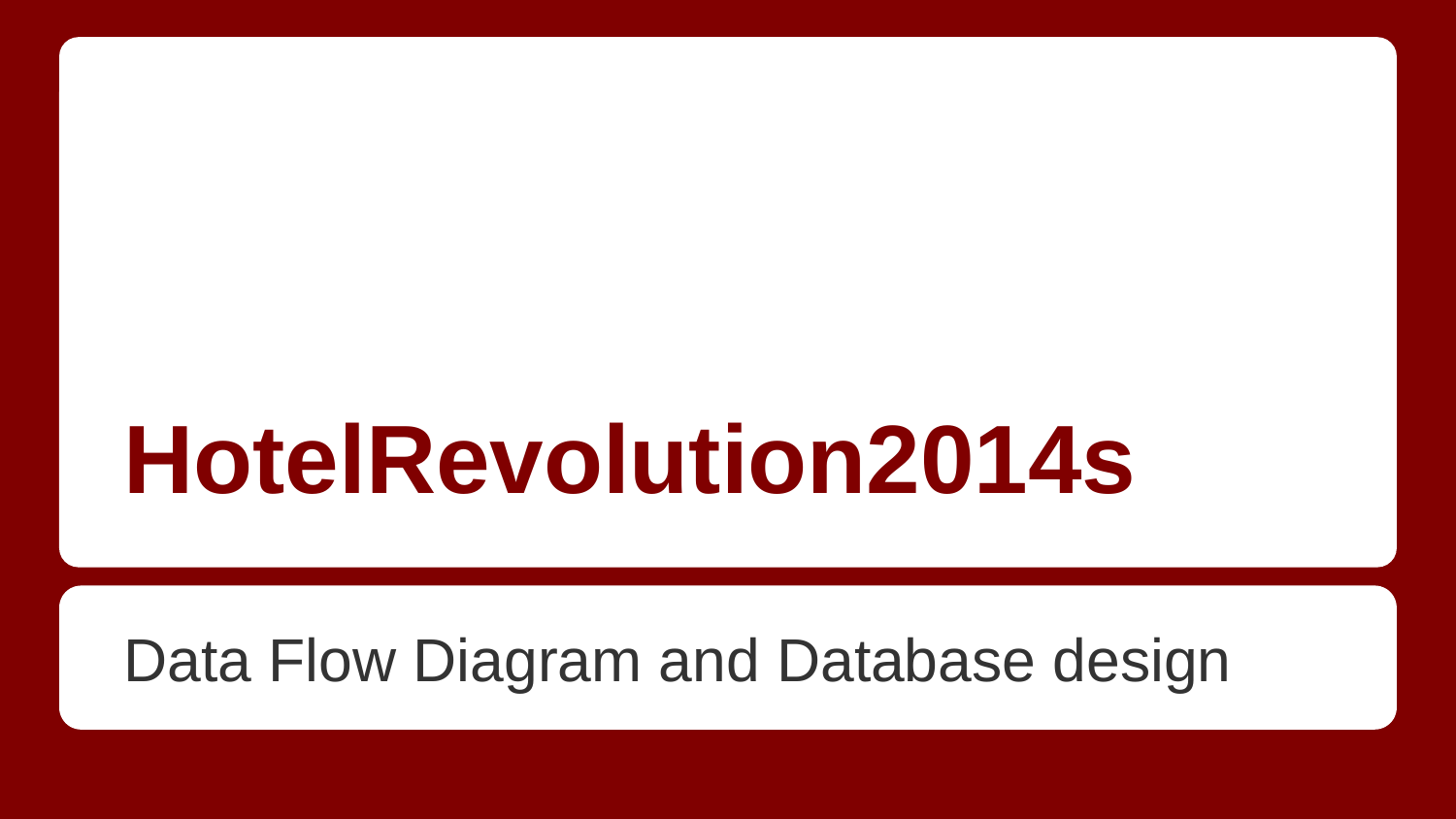

# HotelRevolution2014s
Data Flow Diagram and Database design